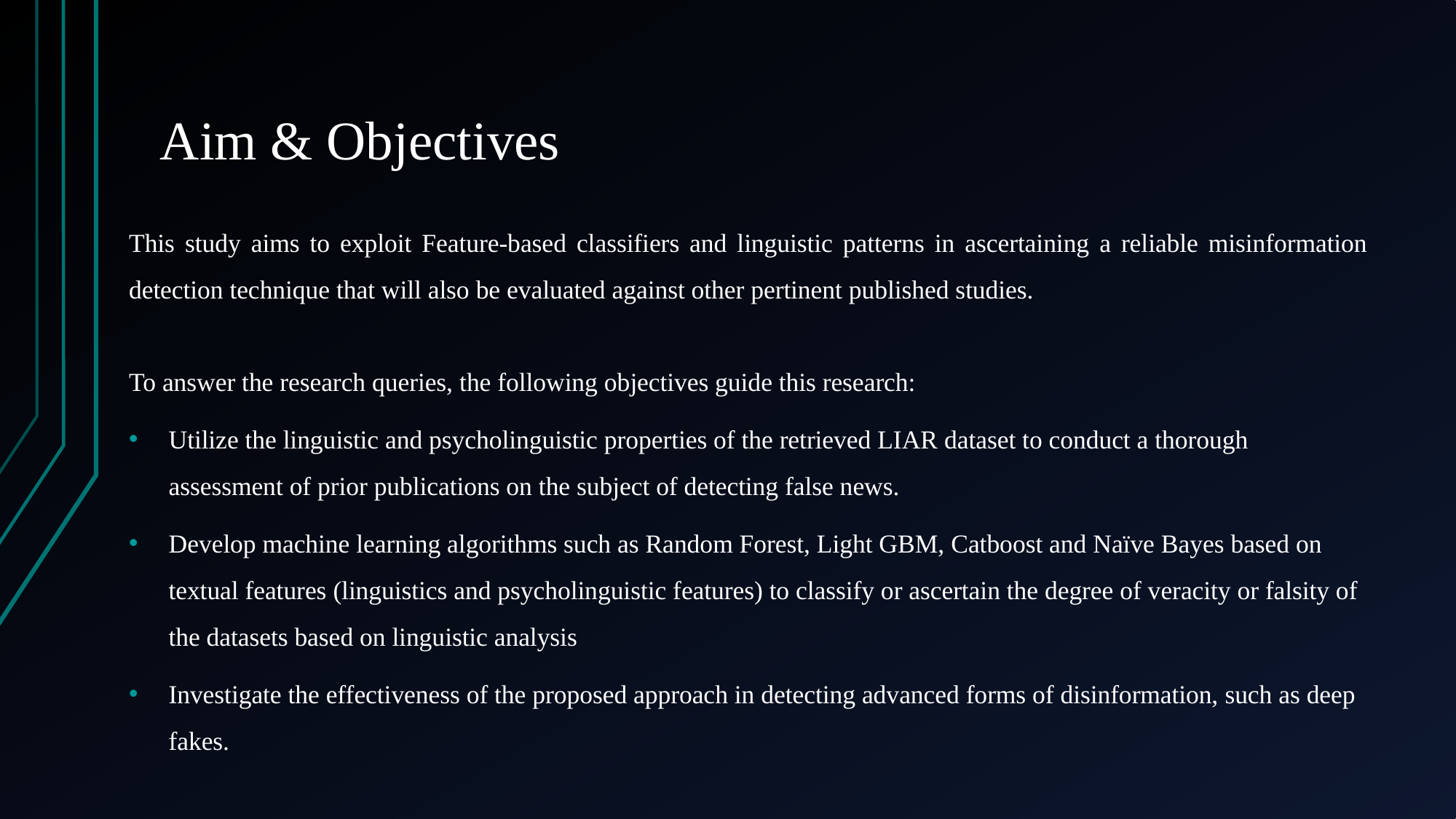

# Aim & Objectives
This study aims to exploit Feature-based classifiers and linguistic patterns in ascertaining a reliable misinformation detection technique that will also be evaluated against other pertinent published studies.

To answer the research queries, the following objectives guide this research:
Utilize the linguistic and psycholinguistic properties of the retrieved LIAR dataset to conduct a thorough assessment of prior publications on the subject of detecting false news.
Develop machine learning algorithms such as Random Forest, Light GBM, Catboost and Naïve Bayes based on textual features (linguistics and psycholinguistic features) to classify or ascertain the degree of veracity or falsity of the datasets based on linguistic analysis
Investigate the effectiveness of the proposed approach in detecting advanced forms of disinformation, such as deep fakes.